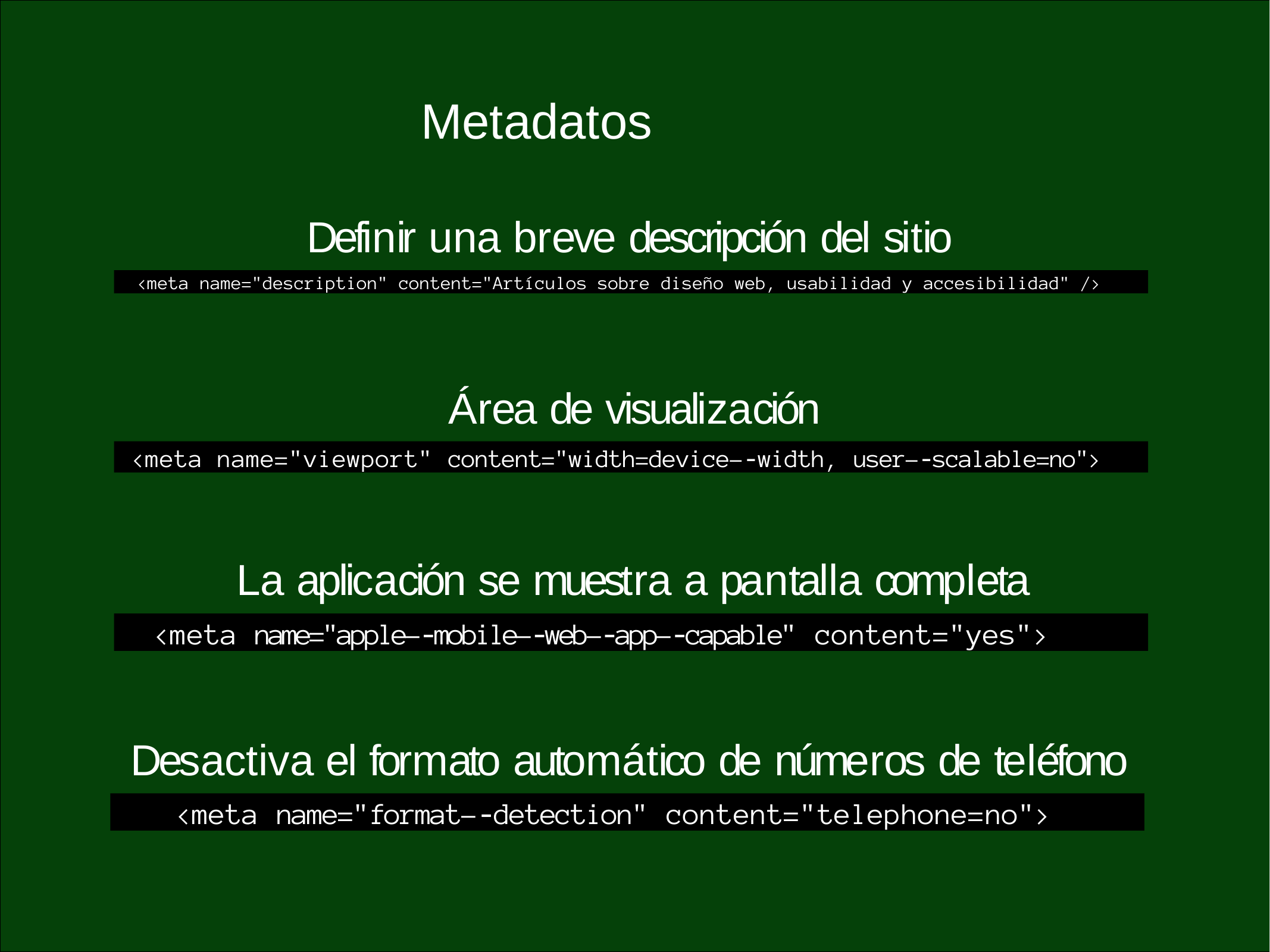

# Metadatos
Definir una breve descripción del sitio
<meta name="description" content="Artículos sobre diseño web, usabilidad y accesibilidad" />
Área de visualización
<meta name="viewport" content="width=device-­‐width, user-­‐scalable=no">
La aplicación se muestra a pantalla completa
<meta name="apple-­‐mobile-­‐web-­‐app-­‐capable" content="yes">
Desactiva el formato automático de números de teléfono
<meta name="format-­‐detection" content="telephone=no">